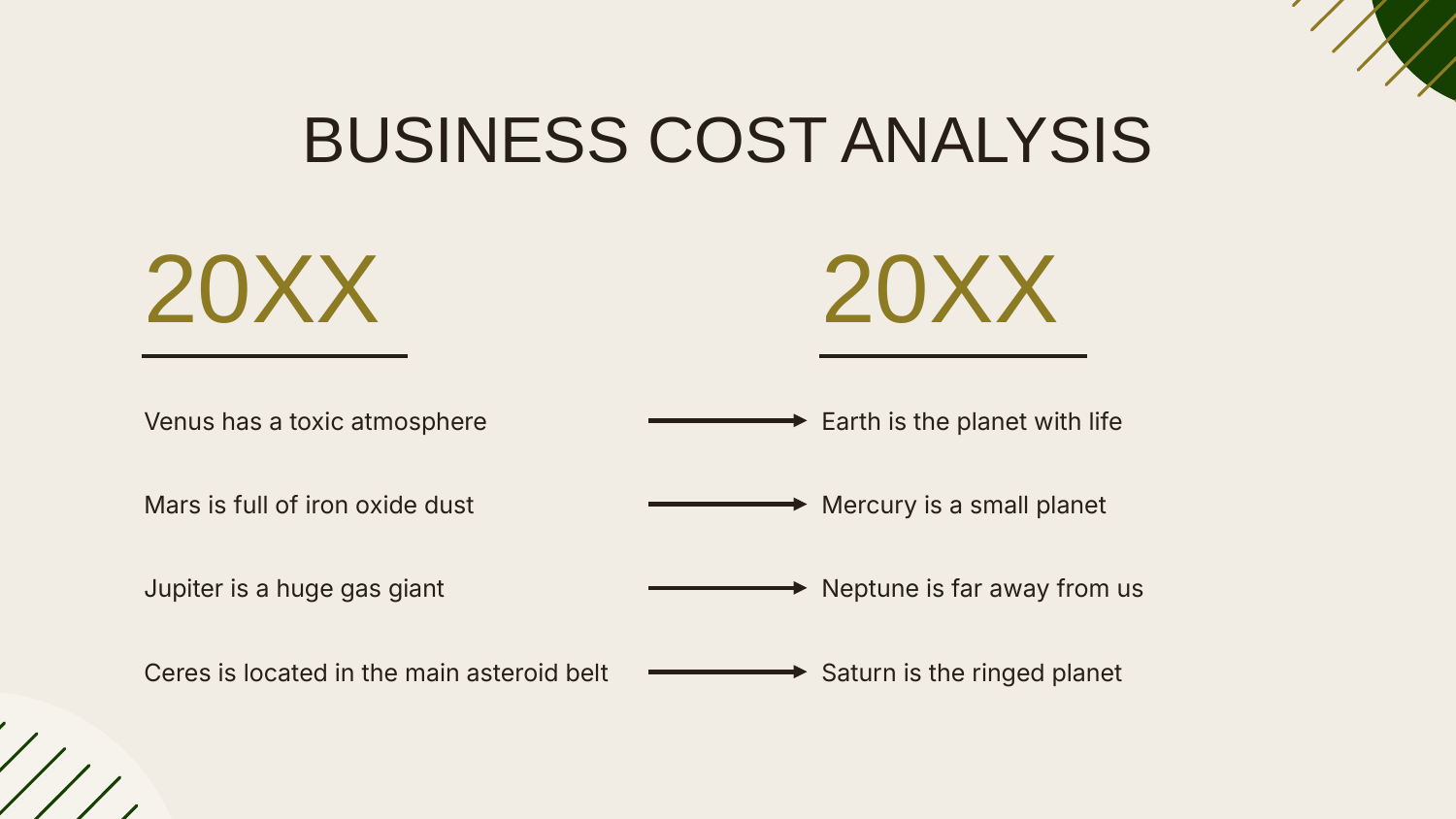

# BUSINESS COST ANALYSIS
20XX
20XX
Venus has a toxic atmosphere
Earth is the planet with life
Mars is full of iron oxide dust
Mercury is a small planet
Jupiter is a huge gas giant
Neptune is far away from us
Ceres is located in the main asteroid belt
Saturn is the ringed planet